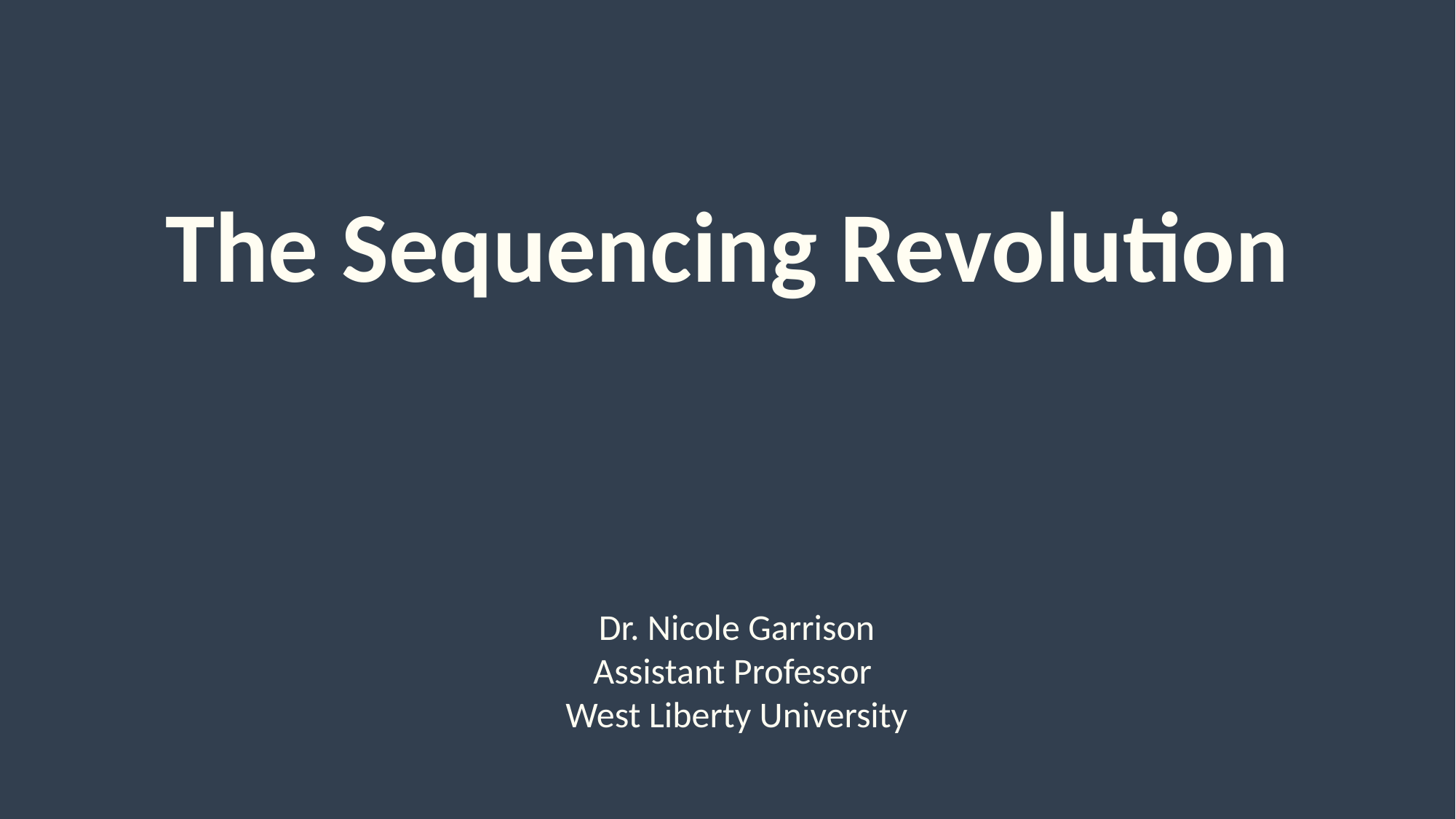

# The Sequencing Revolution
Dr. Nicole Garrison
Assistant Professor
West Liberty University